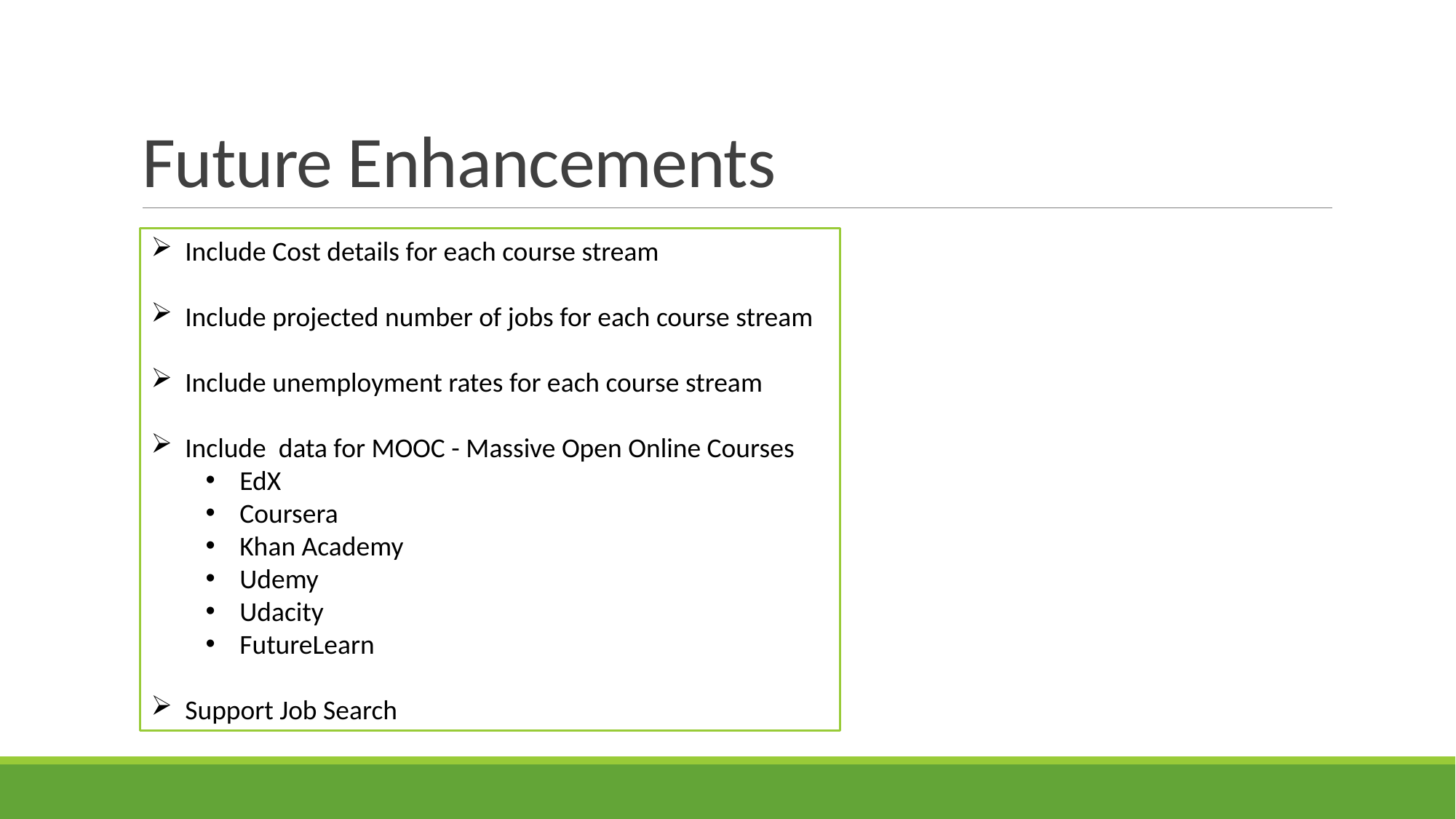

# Future Enhancements
Include Cost details for each course stream

Include projected number of jobs for each course stream

Include unemployment rates for each course stream

Include  data for MOOC - Massive Open Online Courses
EdX
Coursera
Khan Academy
Udemy
Udacity
FutureLearn

Support Job Search